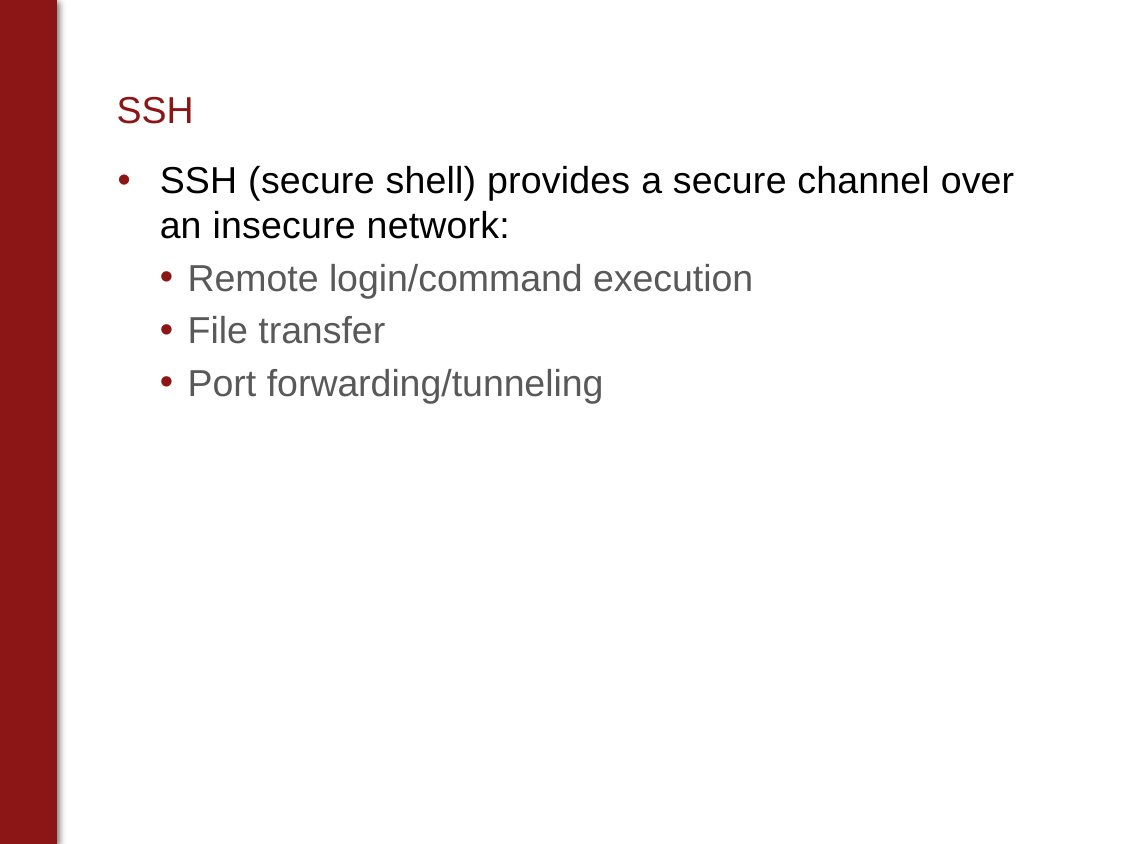

# SSH
SSH (secure shell) provides a secure channel over an insecure network:
Remote login/command execution
File transfer
Port forwarding/tunneling